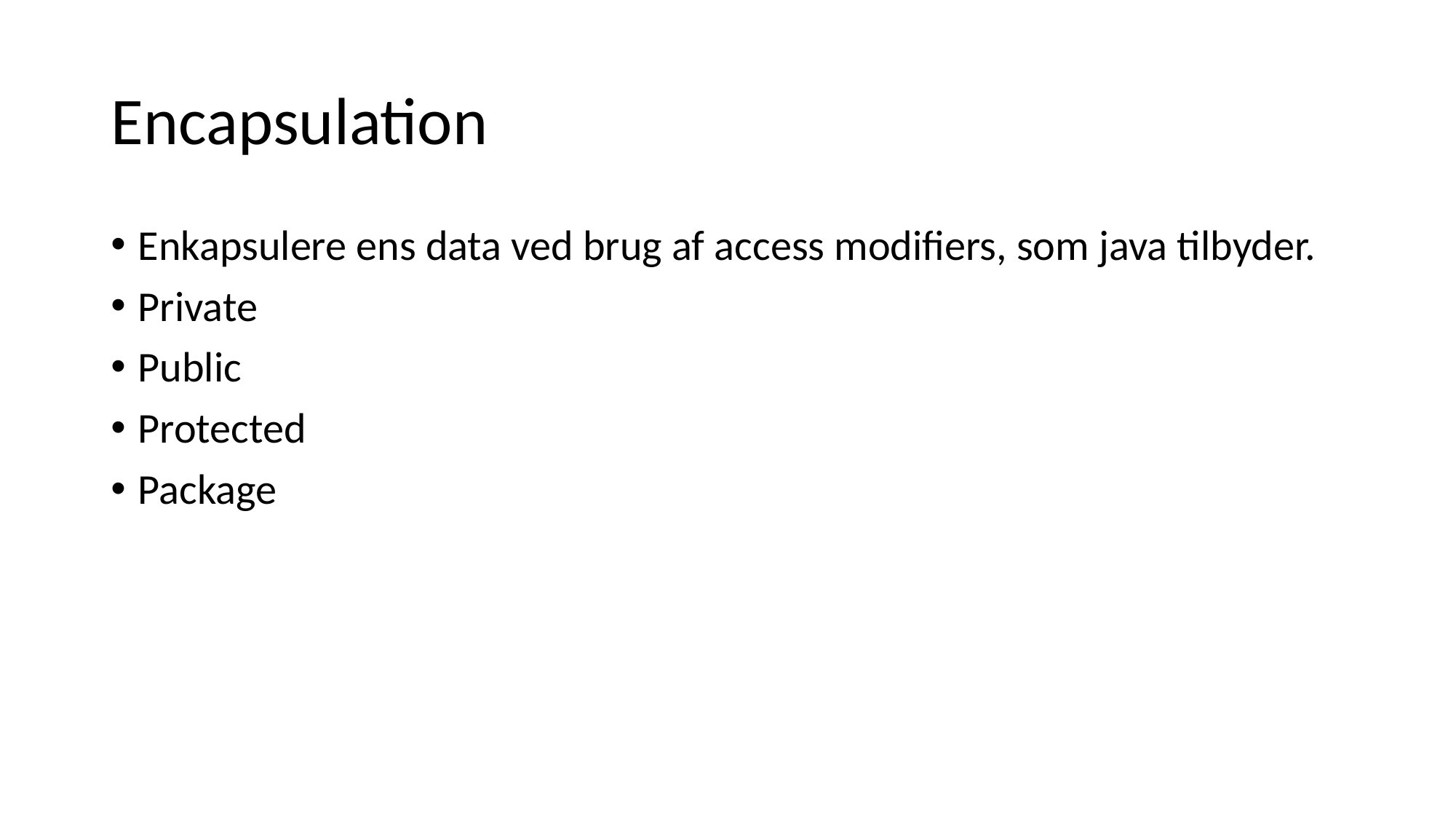

# Encapsulation
Enkapsulere ens data ved brug af access modifiers, som java tilbyder.
Private
Public
Protected
Package